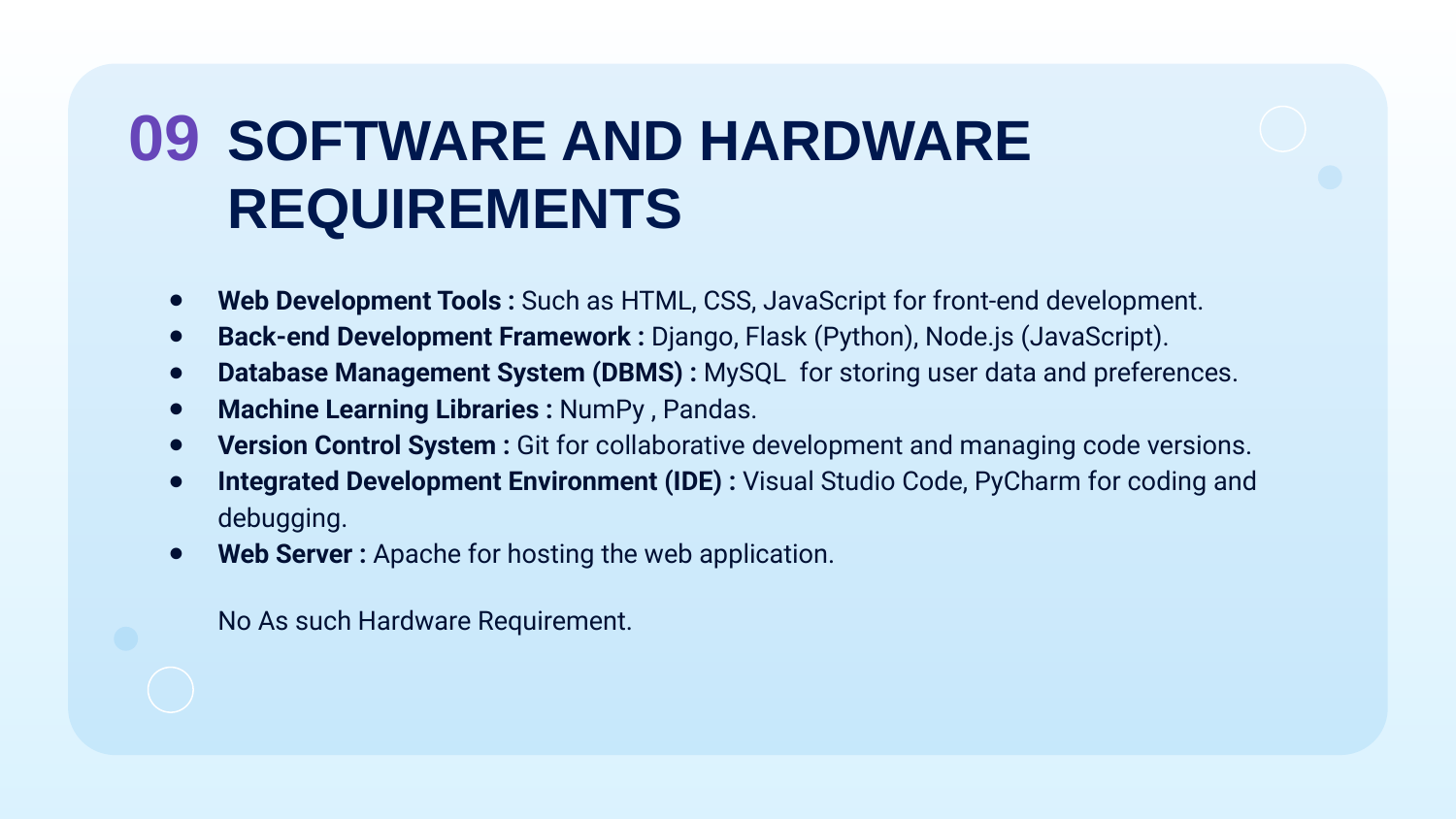

09
SOFTWARE AND HARDWARE REQUIREMENTS
Web Development Tools : Such as HTML, CSS, JavaScript for front-end development.
Back-end Development Framework : Django, Flask (Python), Node.js (JavaScript).
Database Management System (DBMS) : MySQL  for storing user data and preferences.
Machine Learning Libraries : NumPy , Pandas.
Version Control System : Git for collaborative development and managing code versions.
Integrated Development Environment (IDE) : Visual Studio Code, PyCharm for coding and debugging.
Web Server : Apache for hosting the web application.
No As such Hardware Requirement.